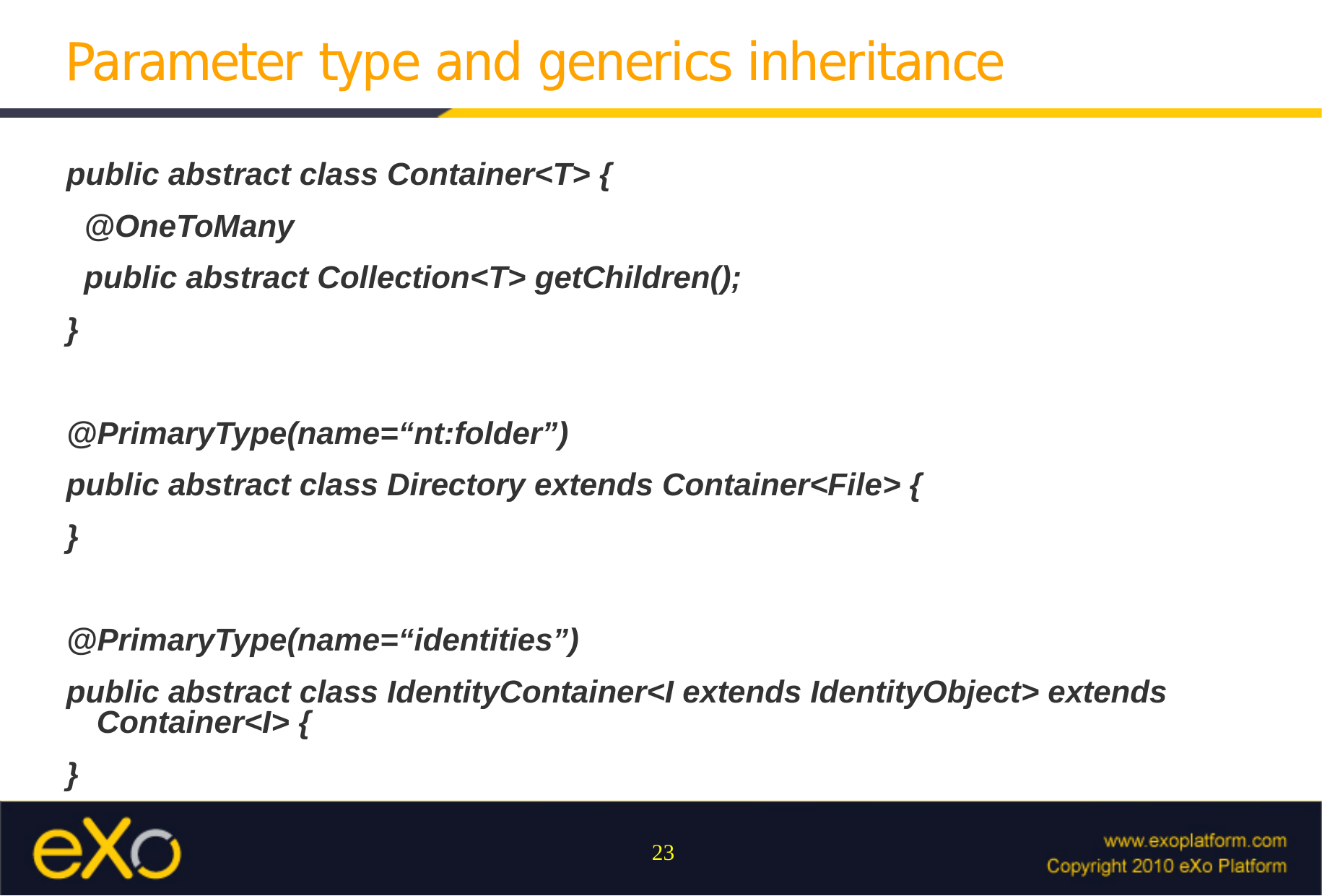

# Parameter type and generics inheritance
public abstract class Container<T> {
  @OneToMany
  public abstract Collection<T> getChildren();
}

@PrimaryType(name=“nt:folder”)
public abstract class Directory extends Container<File> {
}

@PrimaryType(name=“identities”)
public abstract class IdentityContainer<I extends IdentityObject> extends Container<I> {
}